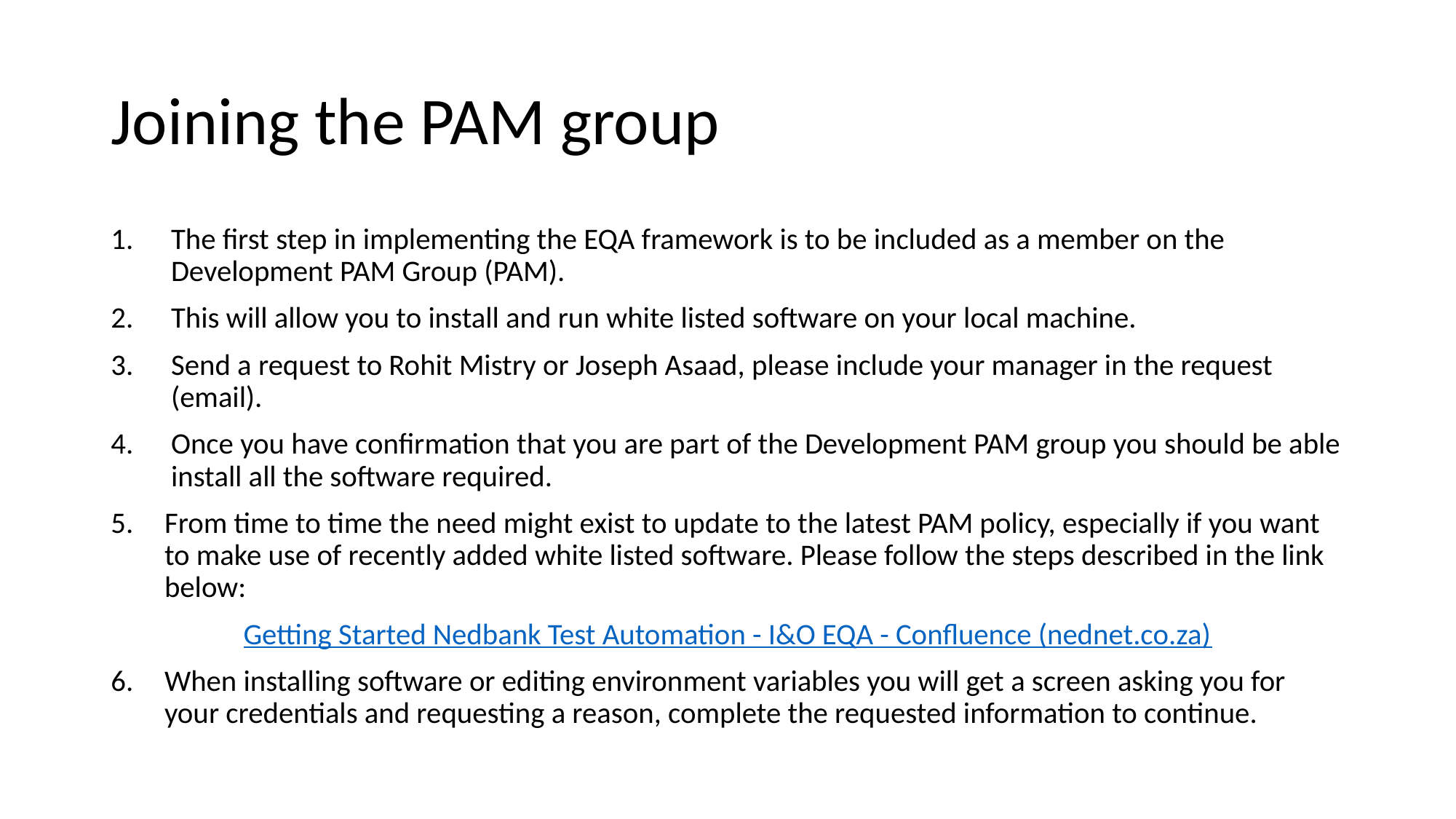

# Joining the PAM group
The first step in implementing the EQA framework is to be included as a member on the Development PAM Group (PAM).
This will allow you to install and run white listed software on your local machine.
Send a request to Rohit Mistry or Joseph Asaad, please include your manager in the request (email).
Once you have confirmation that you are part of the Development PAM group you should be able install all the software required.
From time to time the need might exist to update to the latest PAM policy, especially if you want to make use of recently added white listed software. Please follow the steps described in the link below:
Getting Started Nedbank Test Automation - I&O EQA - Confluence (nednet.co.za)
When installing software or editing environment variables you will get a screen asking you for your credentials and requesting a reason, complete the requested information to continue.